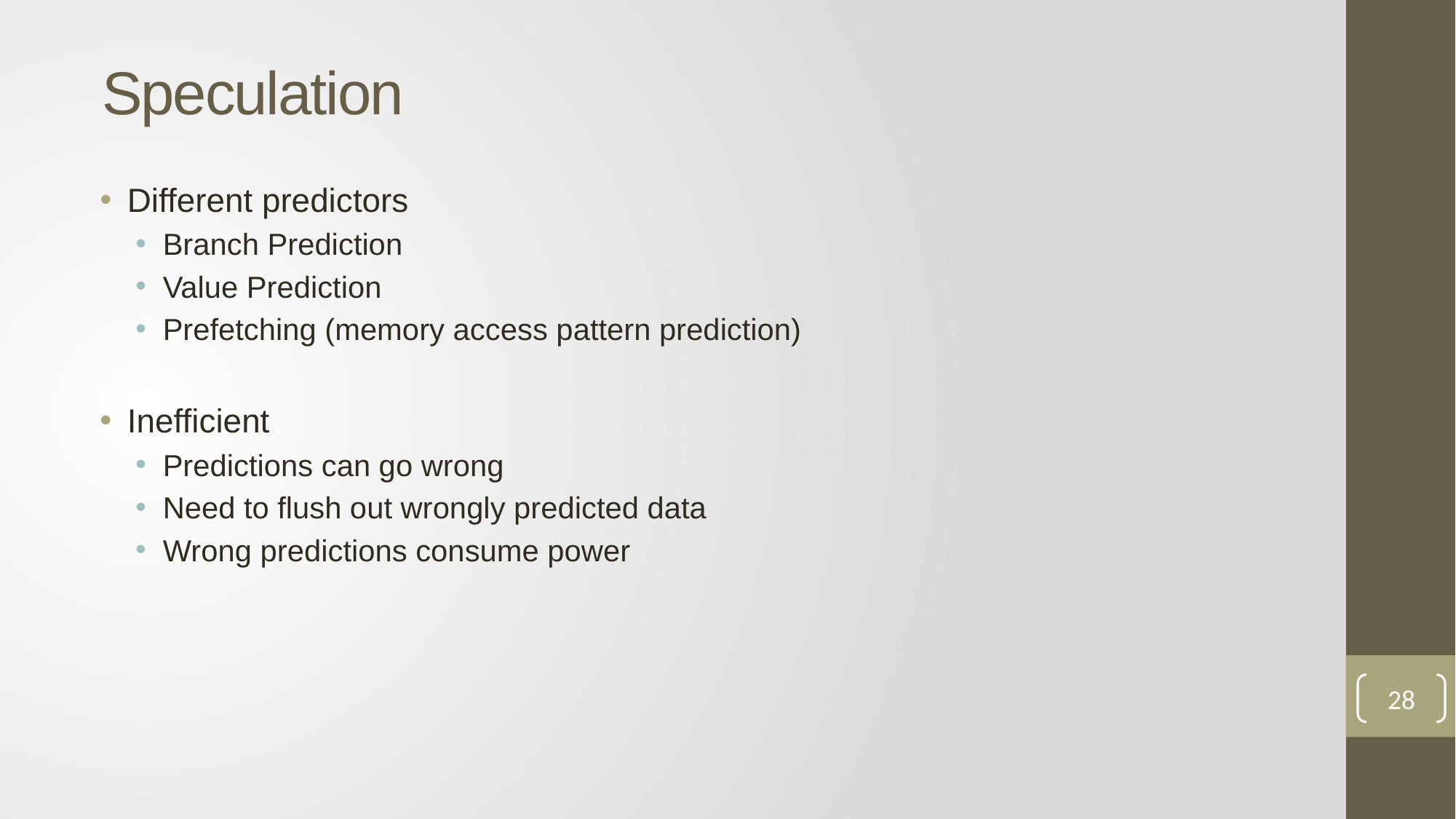

# Speculation
Different predictors
Branch Prediction
Value Prediction
Prefetching (memory access pattern prediction)

Inefficient
Predictions can go wrong
Need to flush out wrongly predicted data
Wrong predictions consume power

28